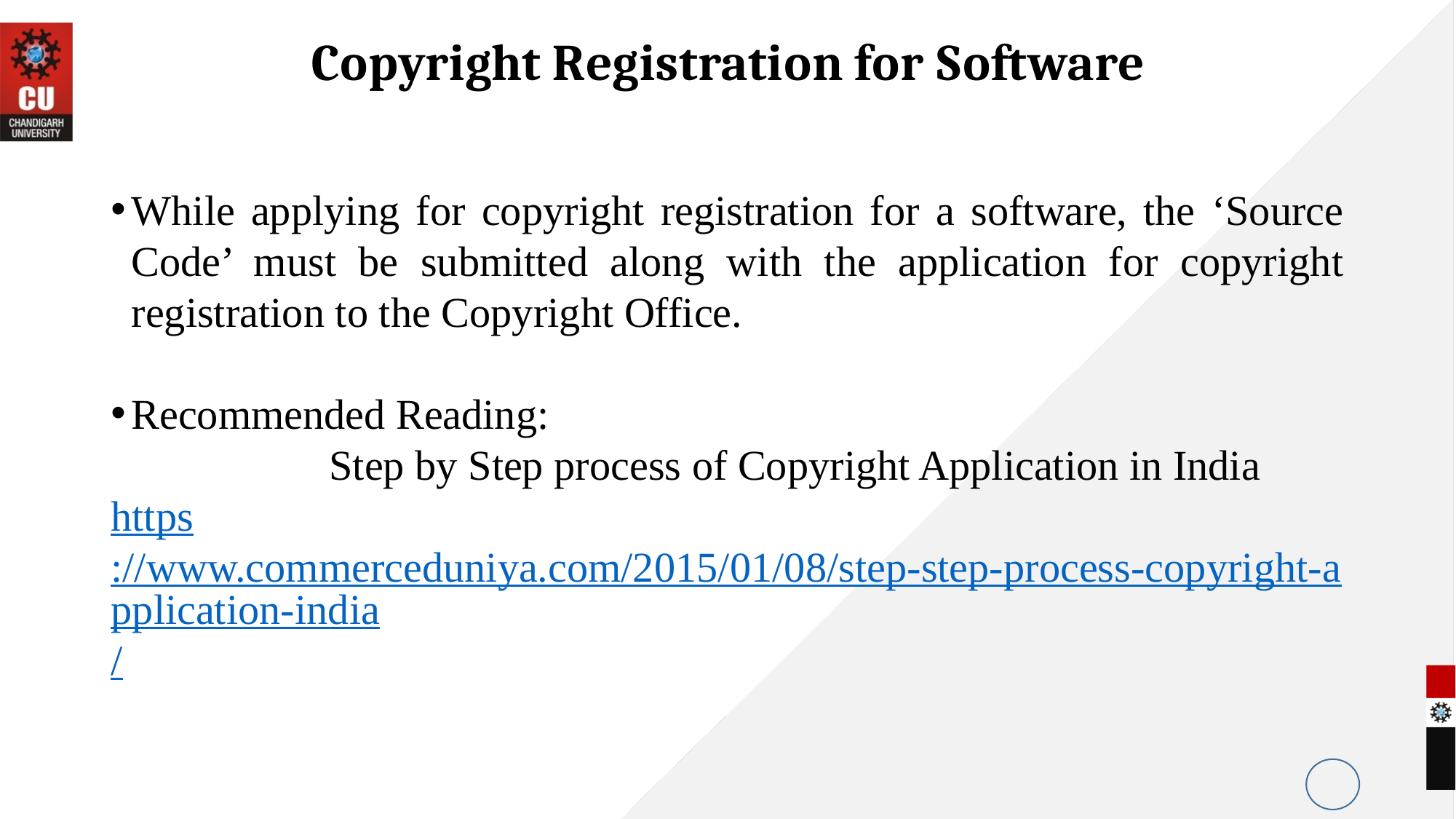

# Copyright Registration for Software
While applying for copyright registration for a software, the ‘Source Code’ must be submitted along with the application for copyright registration to the Copyright Office.

Recommended Reading:
		Step by Step process of Copyright Application in India
https://www.commerceduniya.com/2015/01/08/step-step-process-copyright-application-india/